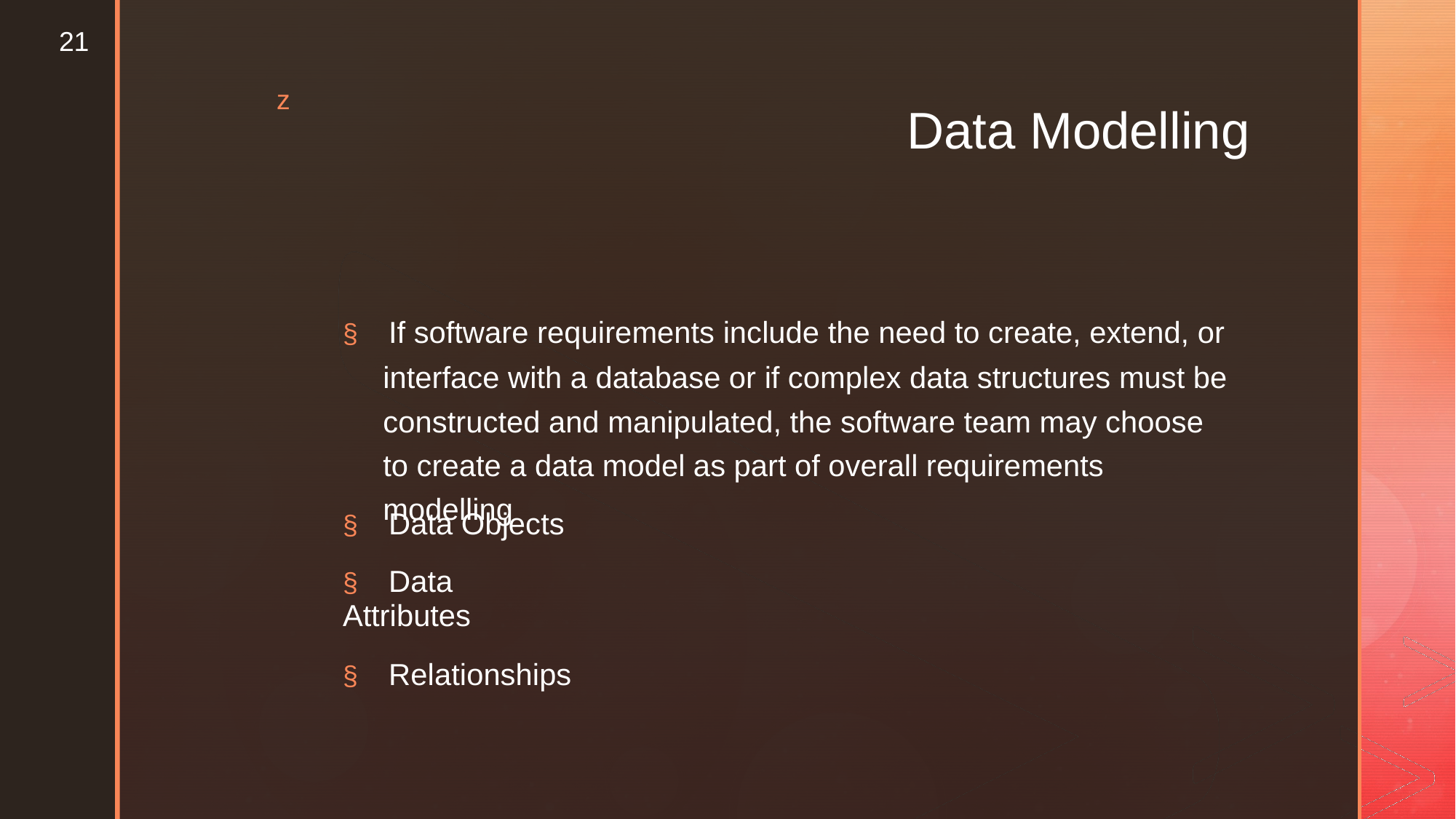

21
z
Data Modelling

§    If software requirements include the need to create, extend, or
interface with a database or if complex data structures must be constructed and manipulated, the software team may choose to create a data model as part of overall requirements modelling
§    Data Objects
§    Data Attributes
§    Relationships